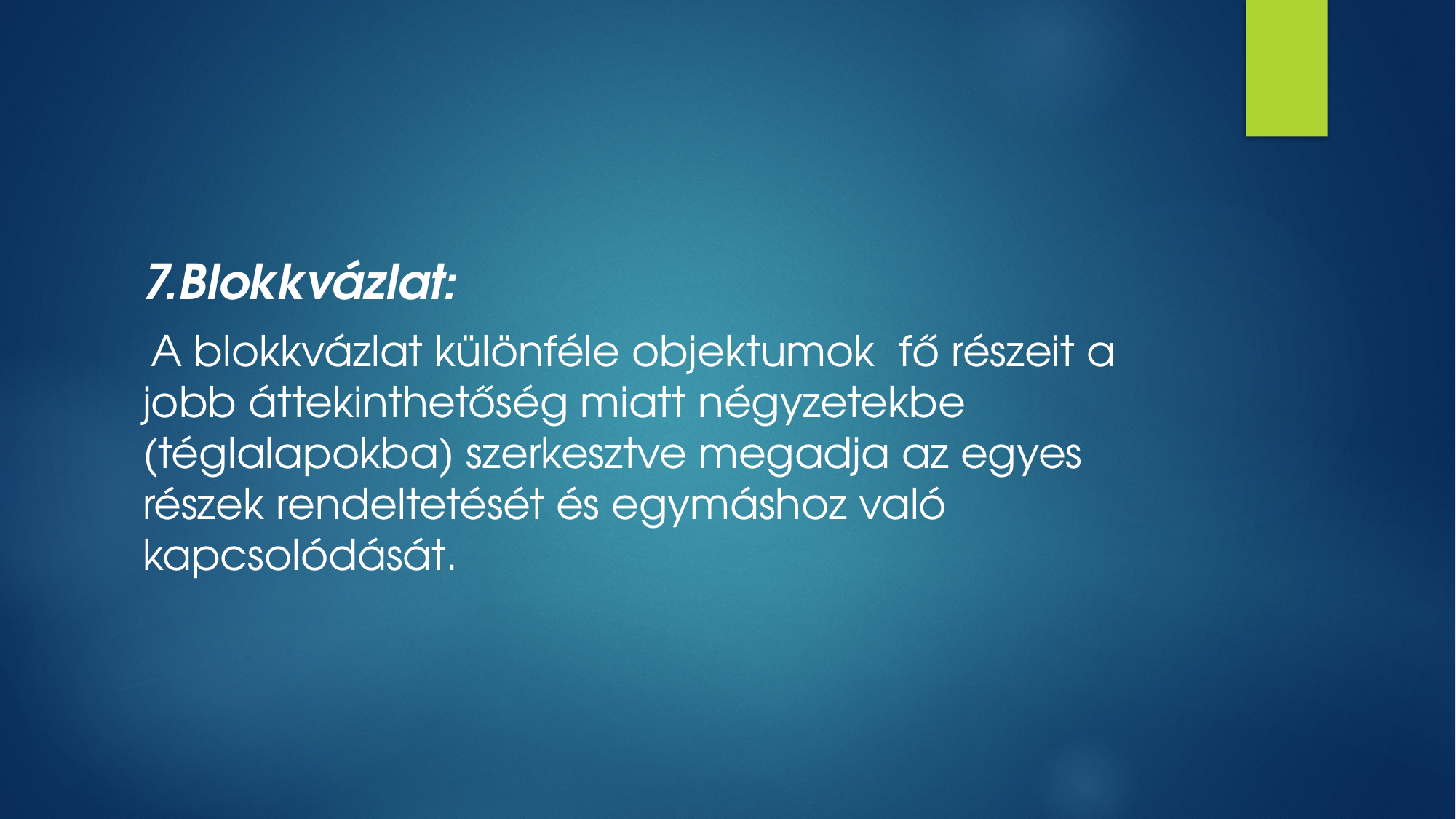

#
7.Blokkvázlat:
 A blokkvázlat különféle objektumok  fő részeit a jobb áttekinthetőség miatt négyzetekbe (téglalapokba) szerkesztve megadja az egyes részek rendeltetését és egymáshoz való kapcsolódását.